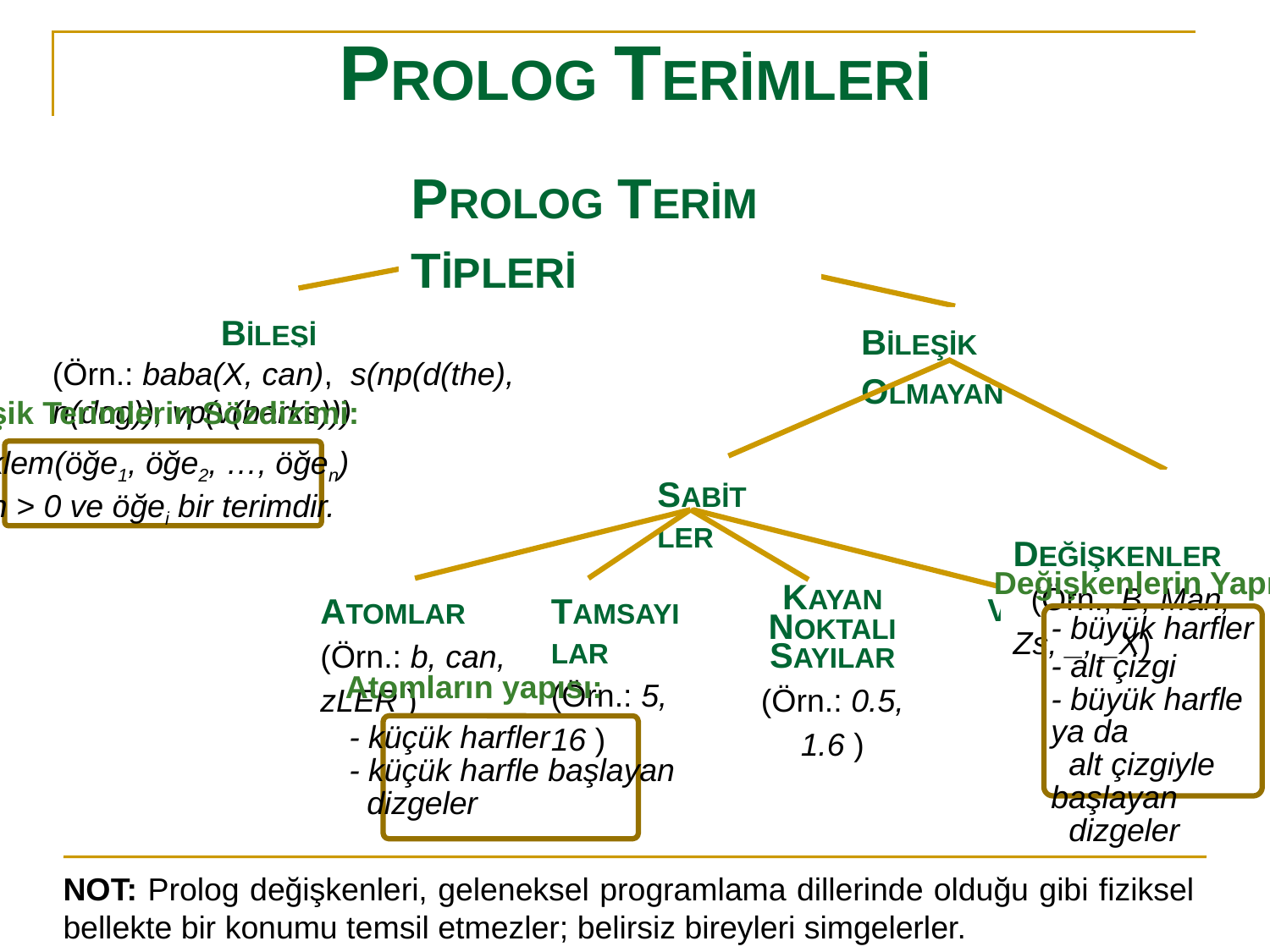

# PROLOG TERİMLERİ
PROLOG TERİM TİPLERİ
BİLEŞİK
BİLEŞİK OLMAYAN
(Örn.: baba(X, can),  s(np(d(the), n(dog)), vp(v(barks)))
Bileşik Terimlerin Sözdizimi:

yüklem(öğe1, öğe2, …, öğen)
    n > 0 ve öğei bir terimdir.
SABİTLER
          DEĞİŞKENLER
  (Örn., B, Man, Zs, _, _X)
Değişkenlerin Yapısı:

- büyük harfler
- alt çizgi
- büyük harfle ya da
  alt çizgiyle başlayan
  dizgeler
ATOMLAR
(Örn.: b, can, zLER )

TAMSAYILAR
(Örn.: 5, 16 )

VS.
KAYAN NOKTALI
SAYILAR
(Örn.: 0.5, 1.6 )

Atomların yapısı:

- küçük harfler
- küçük harfle başlayan
  dizgeler
NOT: Prolog değişkenleri, geleneksel programlama dillerinde olduğu gibi fiziksel bellekte bir konumu temsil etmezler; belirsiz bireyleri simgelerler.